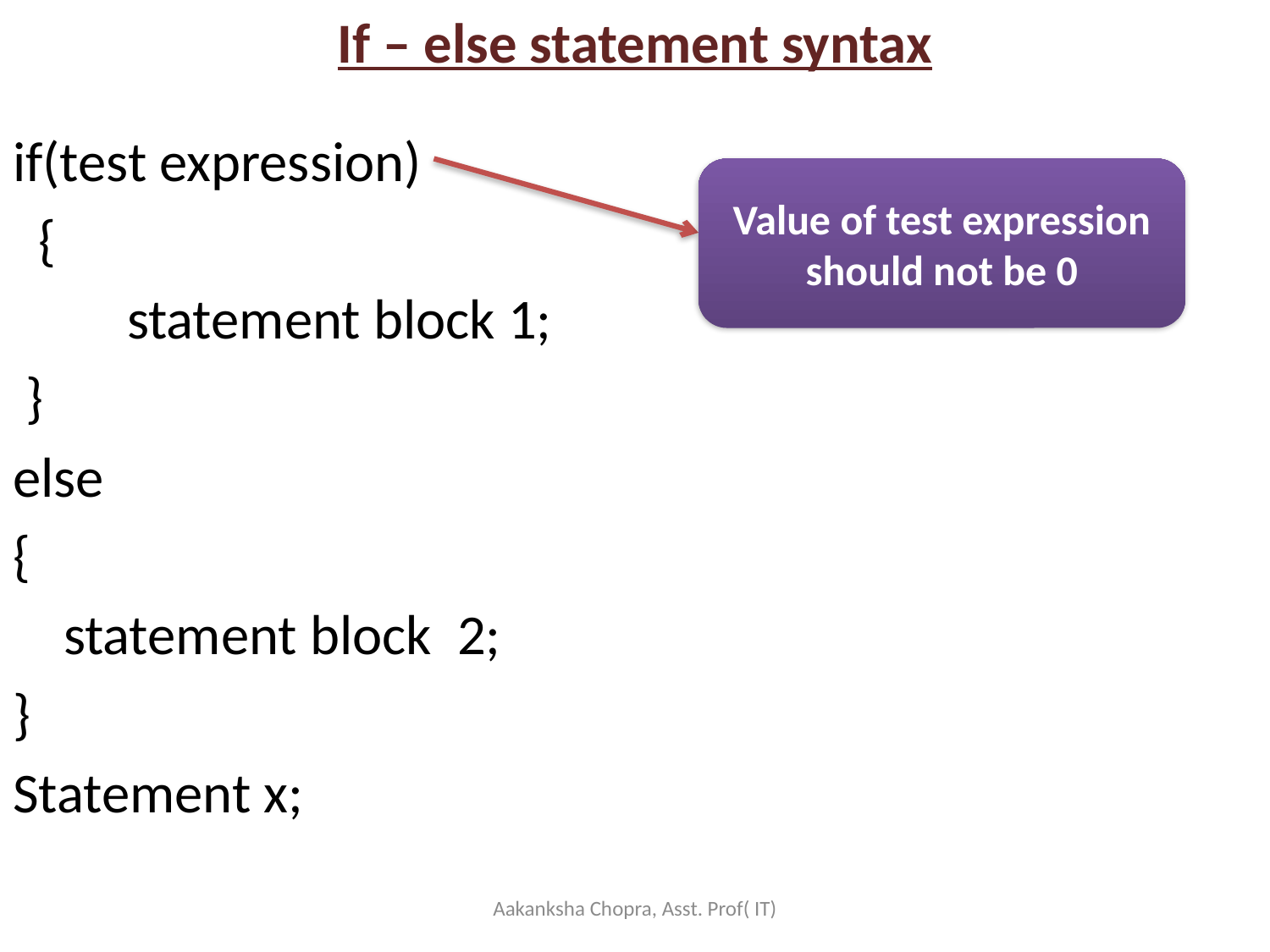

If – else statement syntax

if(test expression)
  {
         statement block 1;
 }
else
{
    statement block  2;
}
Statement x;
Value of test expression should not be 0
Aakanksha Chopra, Asst. Prof( IT)